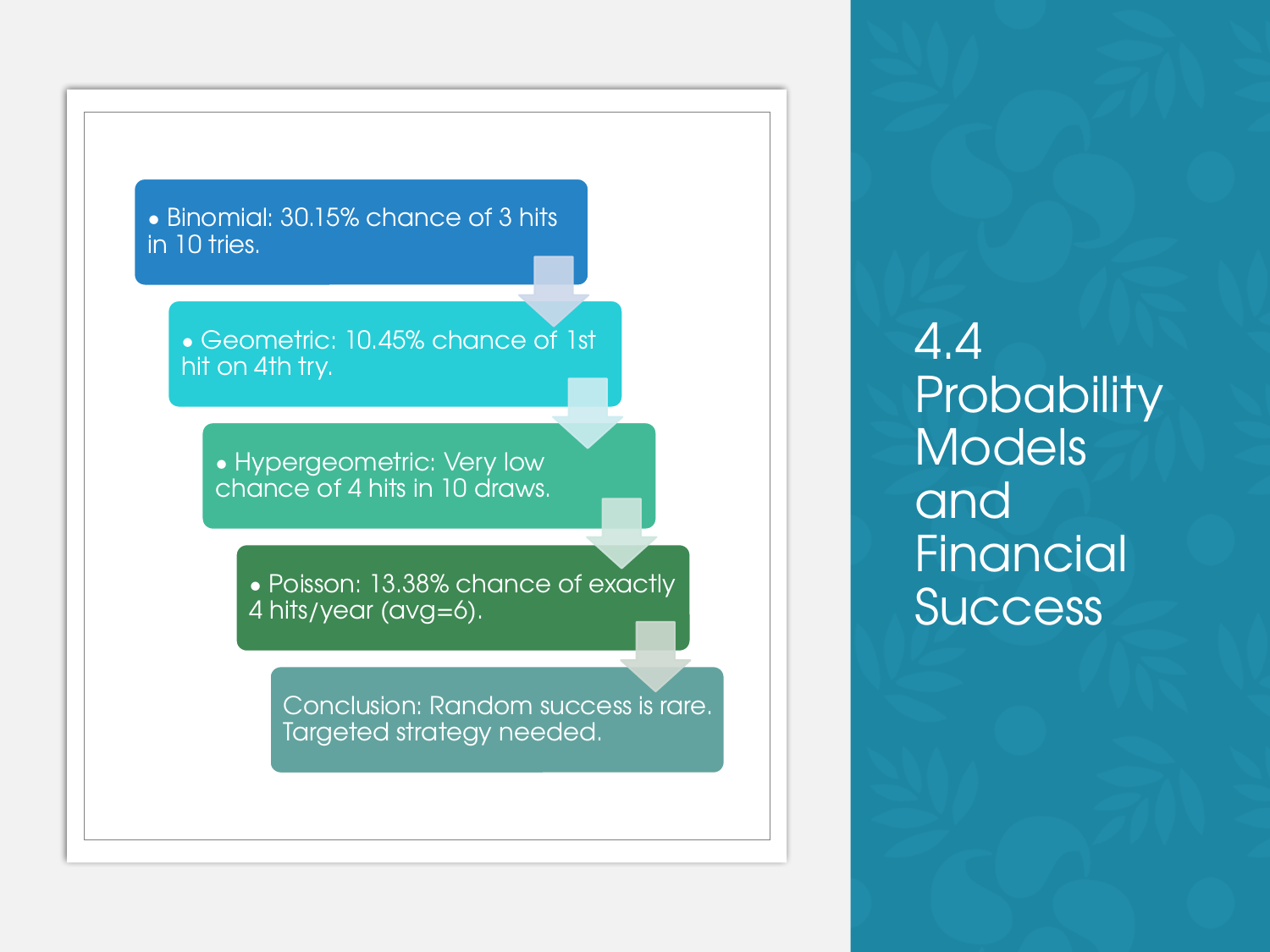

# 4.4 Probability Models and Financial Success

• Binomial: 30.15% chance of 3 hits in 10 tries.
• Geometric: 10.45% chance of 1st hit on 4th try.
• Hypergeometric: Very low chance of 4 hits in 10 draws.
• Poisson: 13.38% chance of exactly 4 hits/year (avg=6).
Conclusion: Random success is rare. Targeted strategy needed.